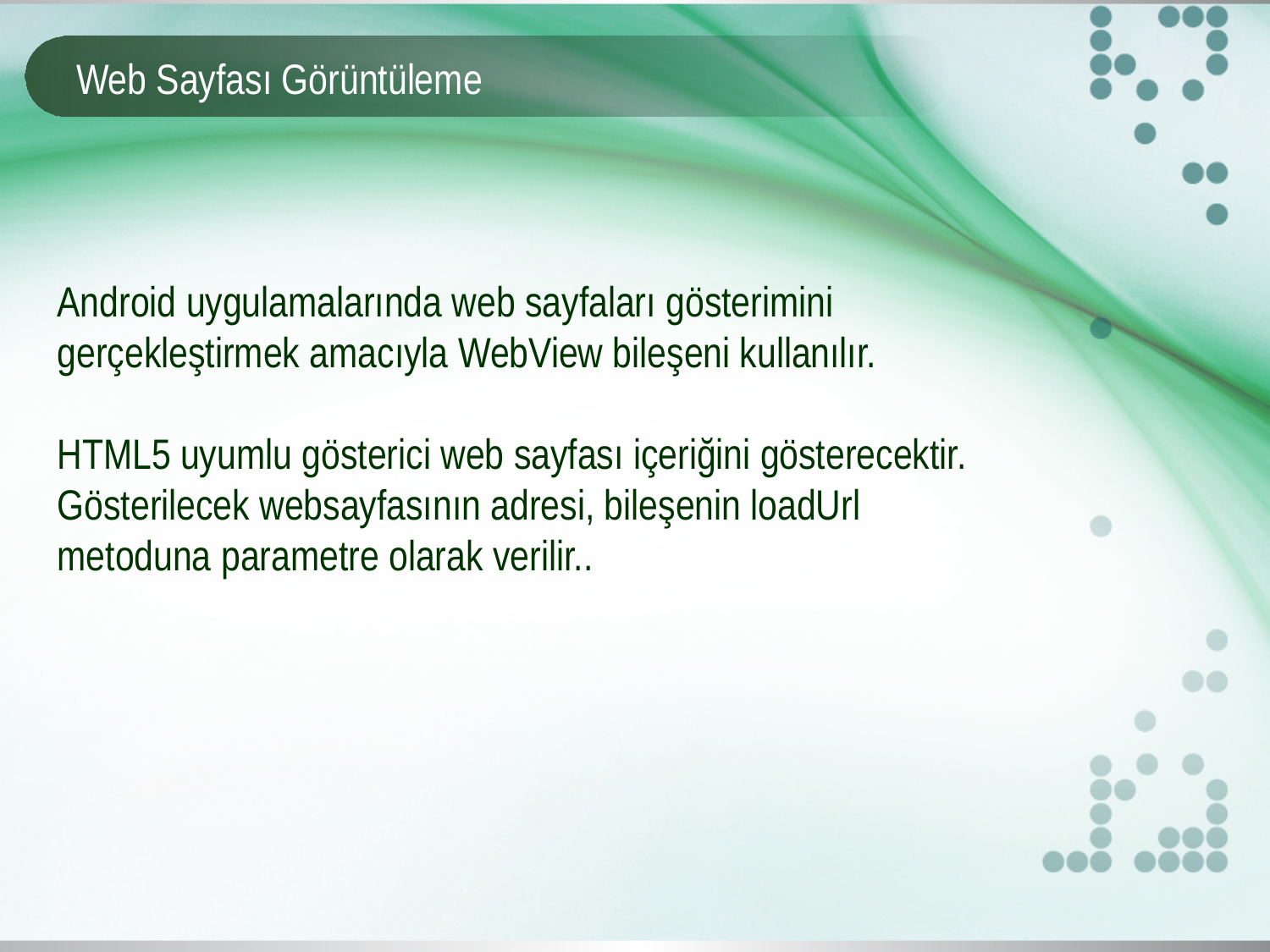

# Web Sayfası Görüntüleme
Android uygulamalarında web sayfaları gösterimini gerçekleştirmek amacıyla WebView bileşeni kullanılır.

HTML5 uyumlu gösterici web sayfası içeriğini gösterecektir.
Gösterilecek websayfasının adresi, bileşenin loadUrl metoduna parametre olarak verilir..